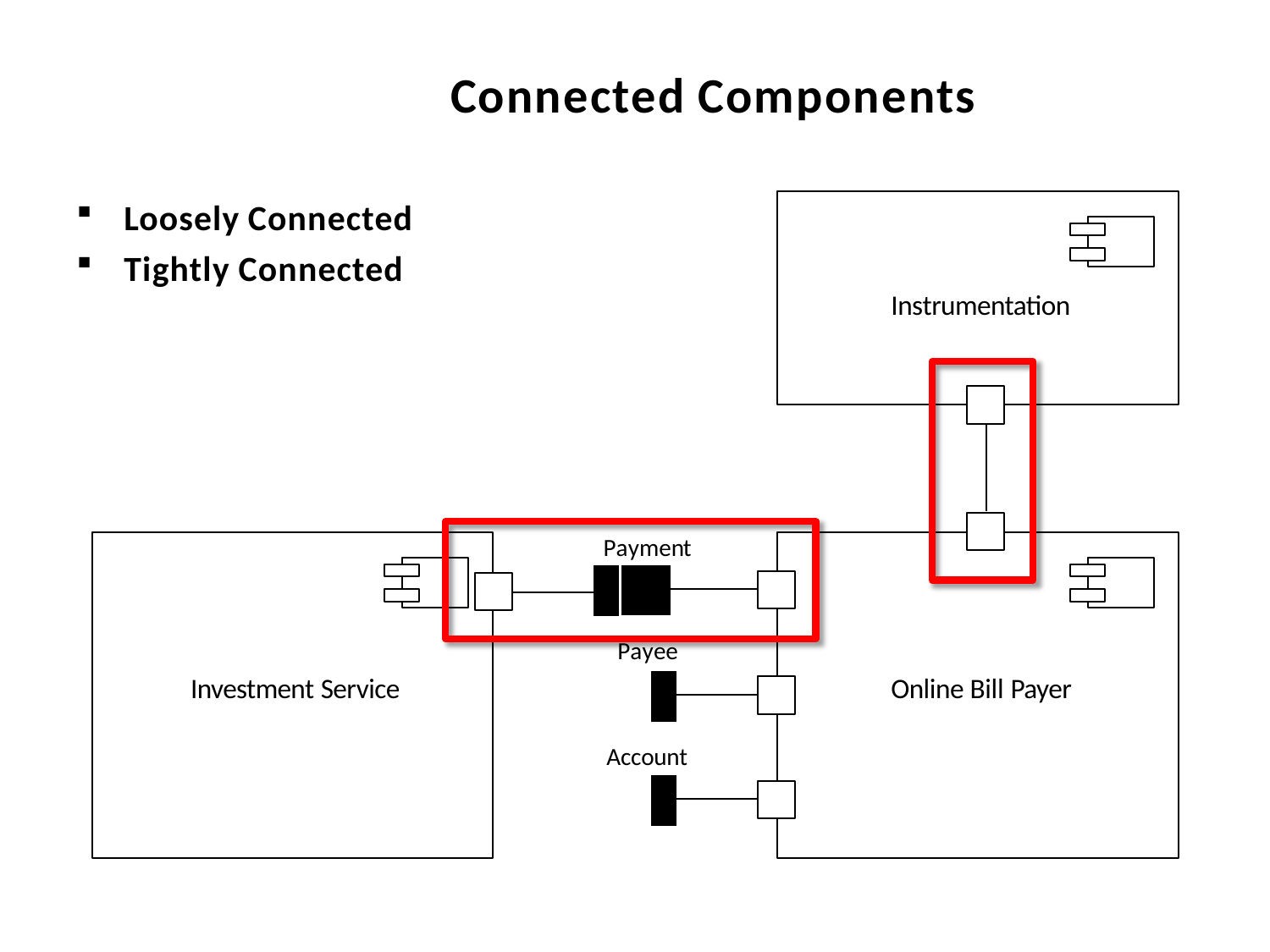

# Connected Components

Loosely Connected
Tightly Connected

Instrumentation

Payment

Payee

Investment Service
Online Bill Payer

Account